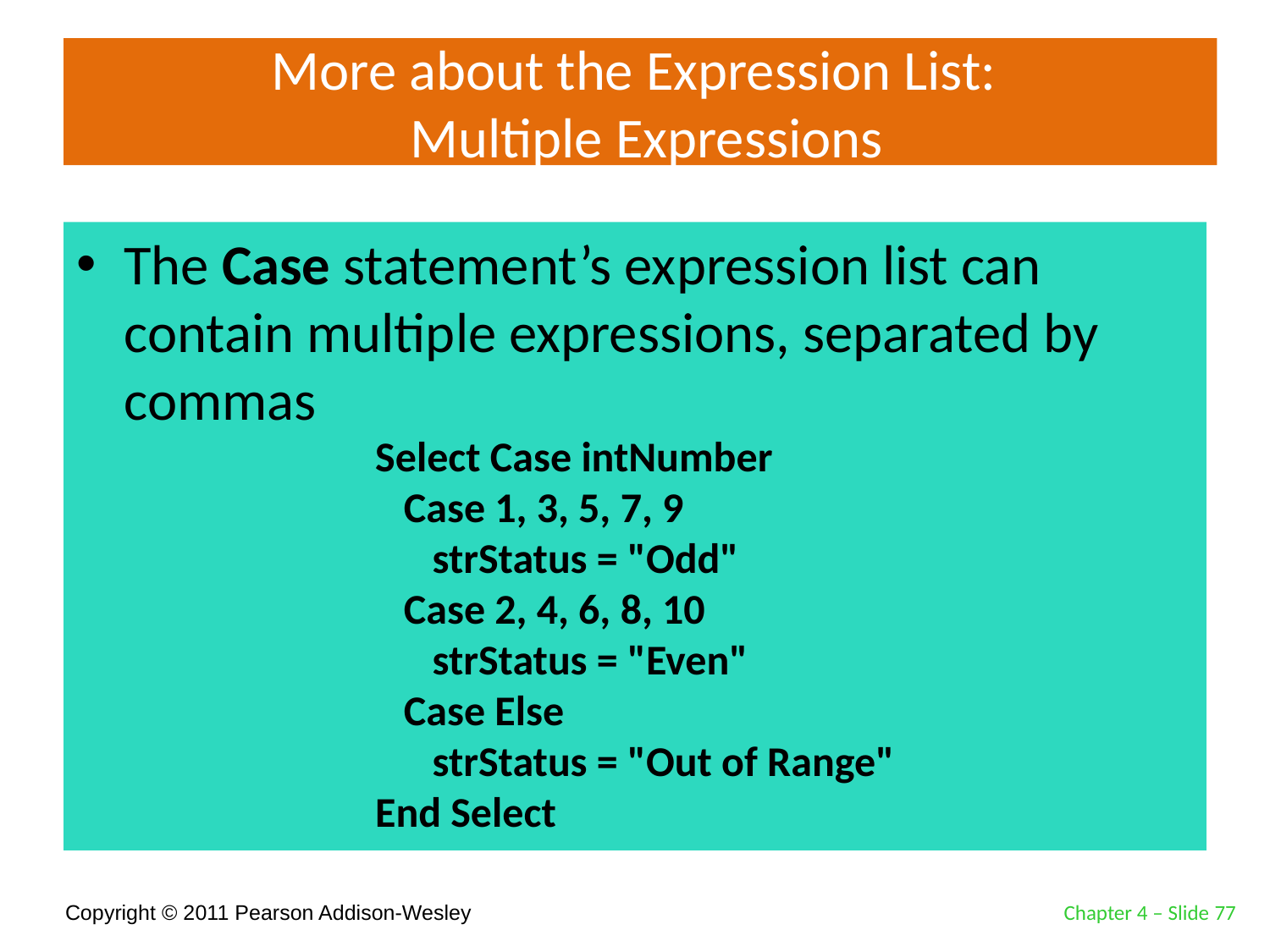

# More about the Expression List: Multiple Expressions
The Case statement’s expression list can contain multiple expressions, separated by commas
Select Case intNumber
   Case 1, 3, 5, 7, 9
      strStatus = "Odd"
   Case 2, 4, 6, 8, 10
      strStatus = "Even"
   Case Else
      strStatus = "Out of Range"
End Select
Chapter 4 – Slide 77